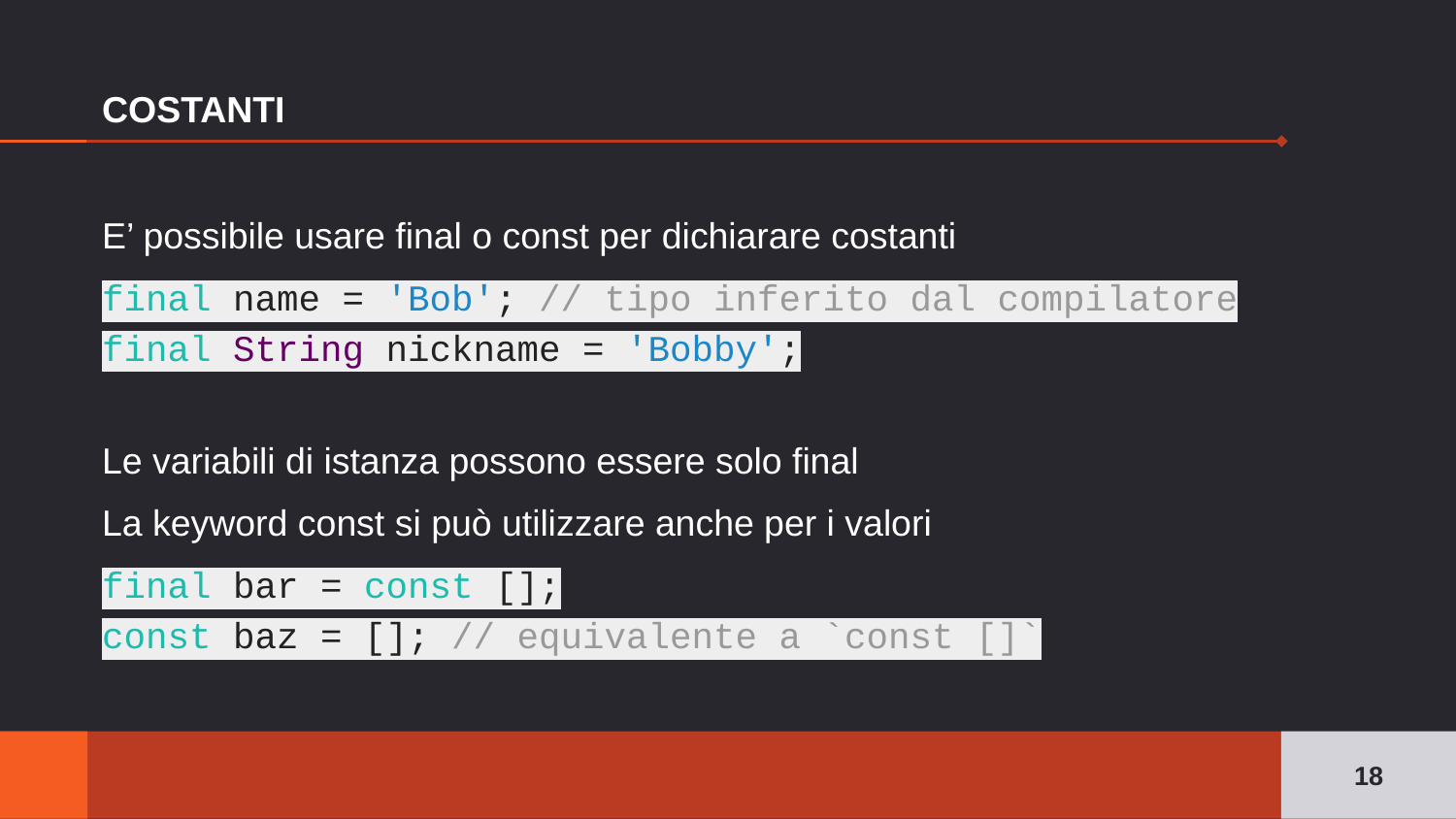

# COSTANTI
E’ possibile usare final o const per dichiarare costanti
final name = 'Bob'; // tipo inferito dal compilatore
final String nickname = 'Bobby';

Le variabili di istanza possono essere solo final
La keyword const si può utilizzare anche per i valori
final bar = const [];
const baz = []; // equivalente a `const []`

18